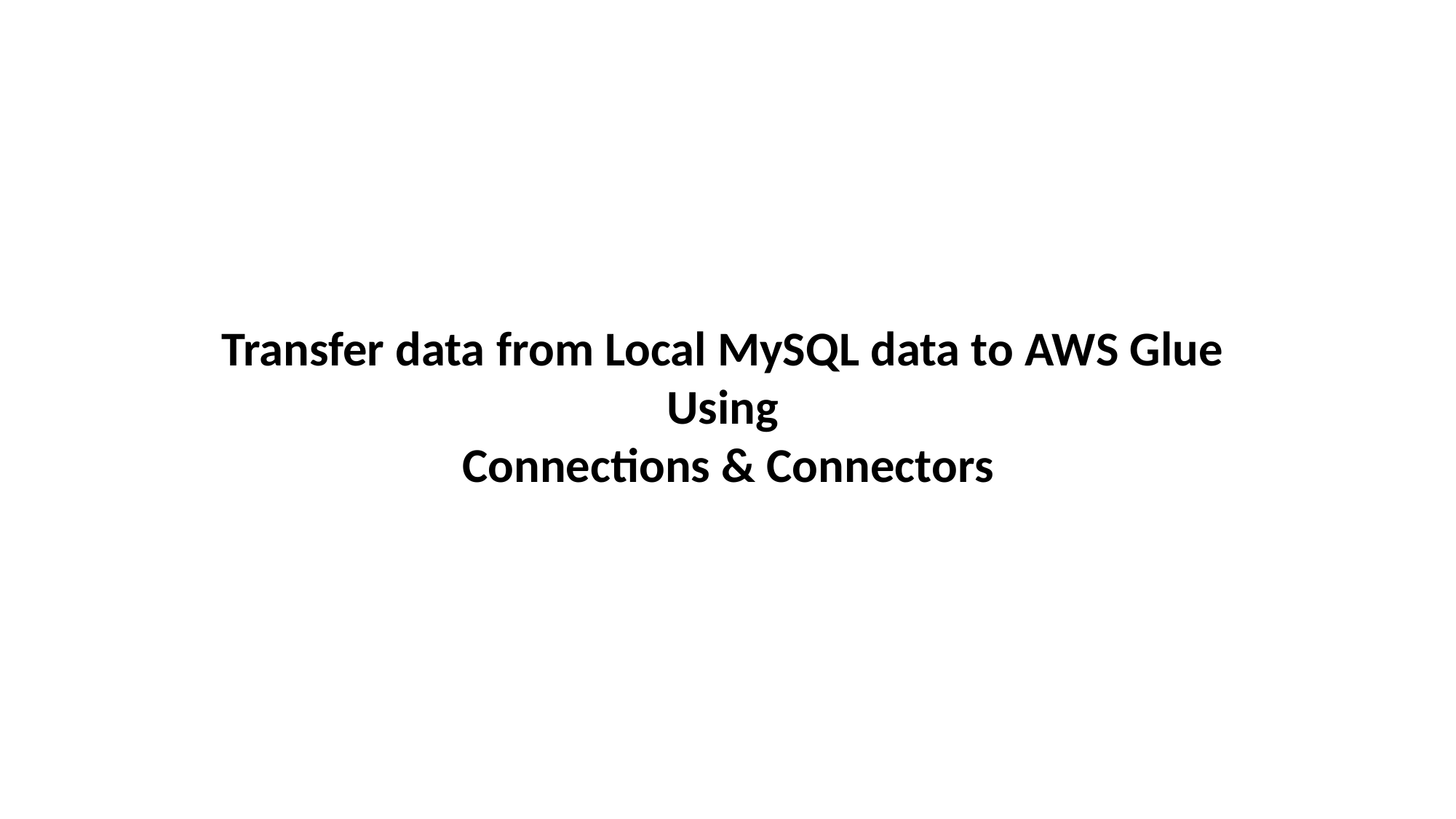

Transfer data from Local MySQL data to AWS Glue
Using
Connections & Connectors